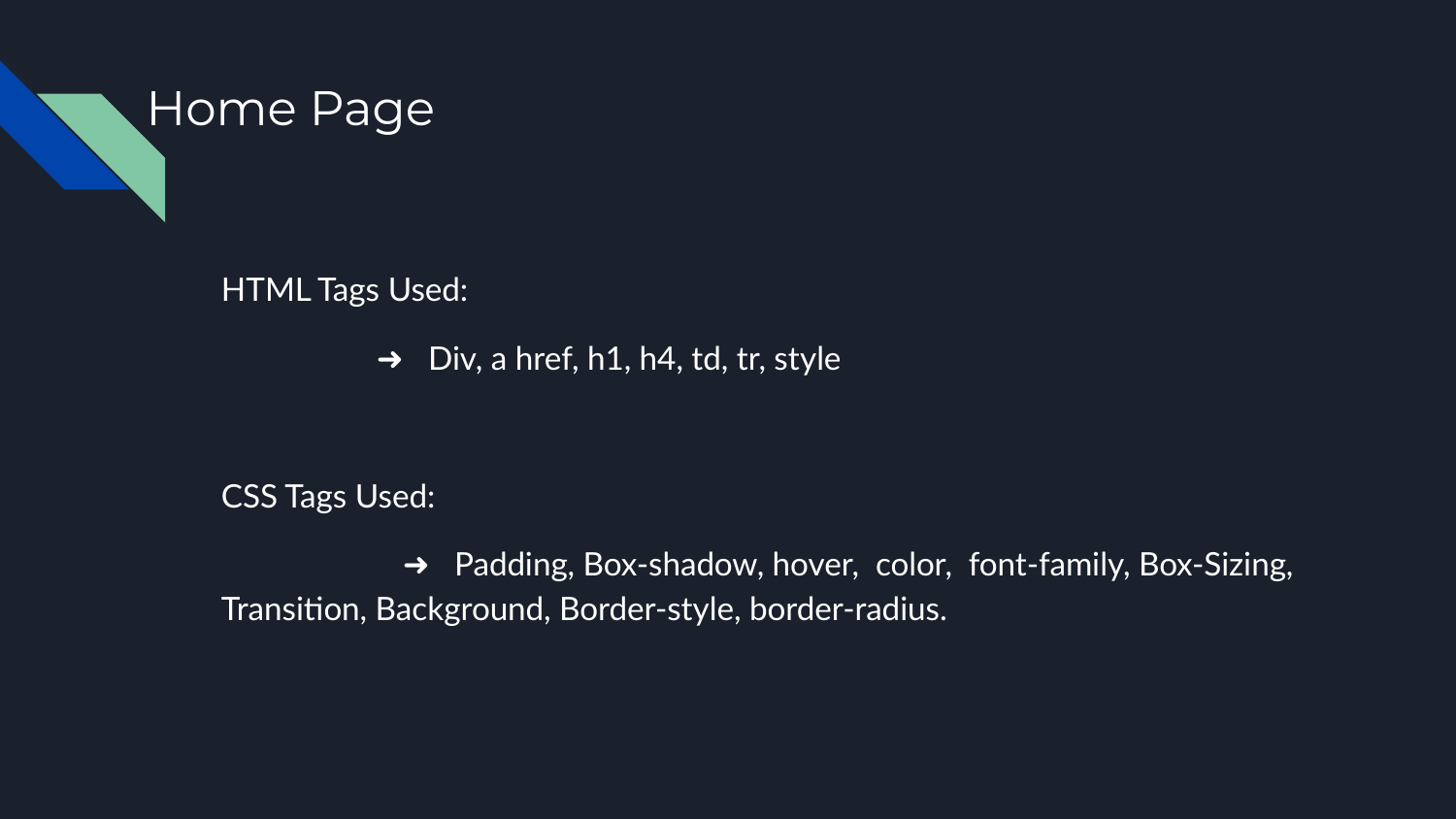

# Home Page
HTML Tags Used:
          ➜   Div, a href, h1, h4, td, tr, style

CSS Tags Used:
                      ➜   Padding, Box-shadow, hover,  color,  font-family, Box-Sizing, Transition, Background, Border-style, border-radius.